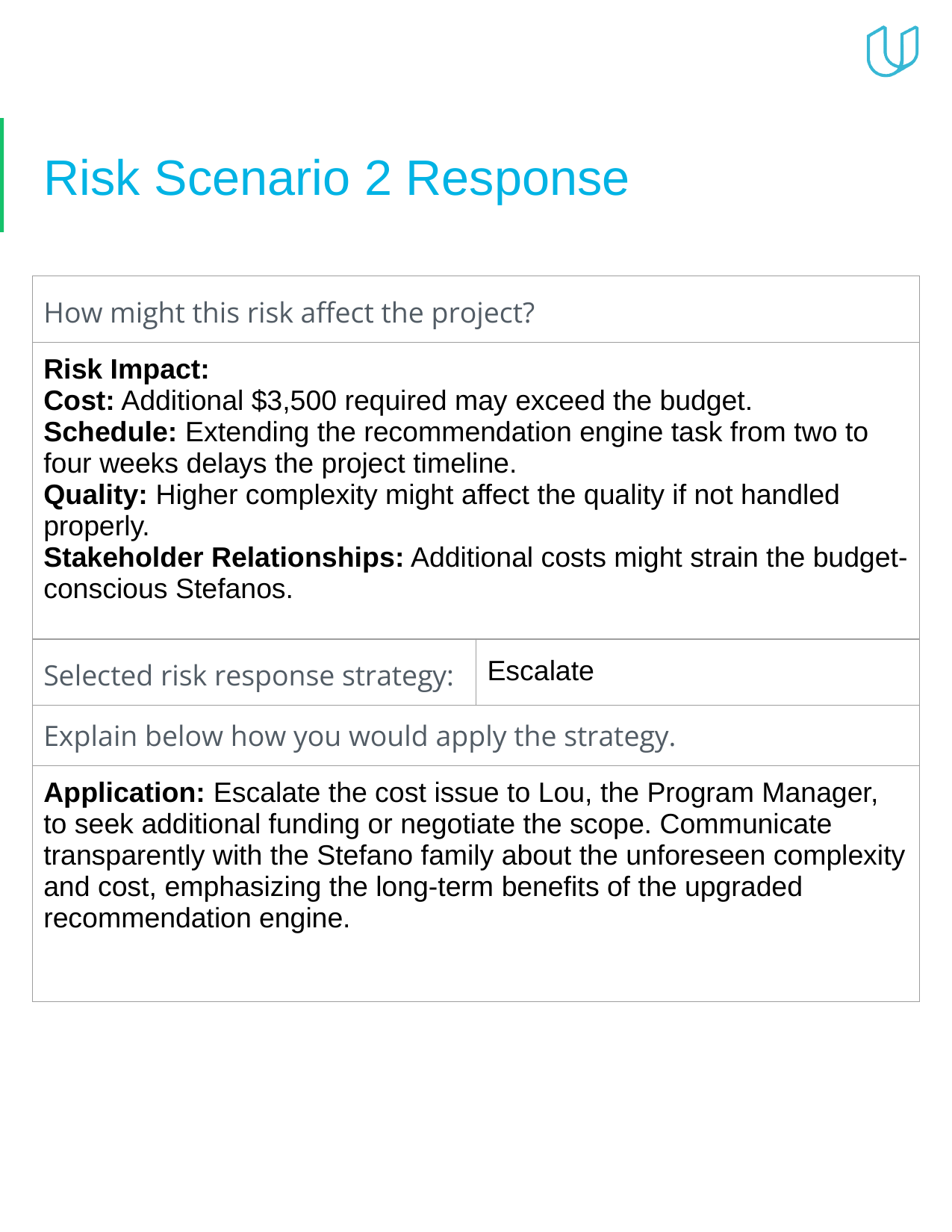

# Risk Scenario 2 Response
| How might this risk affect the project? |  |
| --- | --- |
| Risk Impact: Cost: Additional $3,500 required may exceed the budget. Schedule: Extending the recommendation engine task from two to four weeks delays the project timeline. Quality: Higher complexity might affect the quality if not handled properly. Stakeholder Relationships: Additional costs might strain the budget-conscious Stefanos. |  |
| Selected risk response strategy: | Escalate |
| Explain below how you would apply the strategy. |  |
| Application: Escalate the cost issue to Lou, the Program Manager, to seek additional funding or negotiate the scope. Communicate transparently with the Stefano family about the unforeseen complexity and cost, emphasizing the long-term benefits of the upgraded recommendation engine. |  |